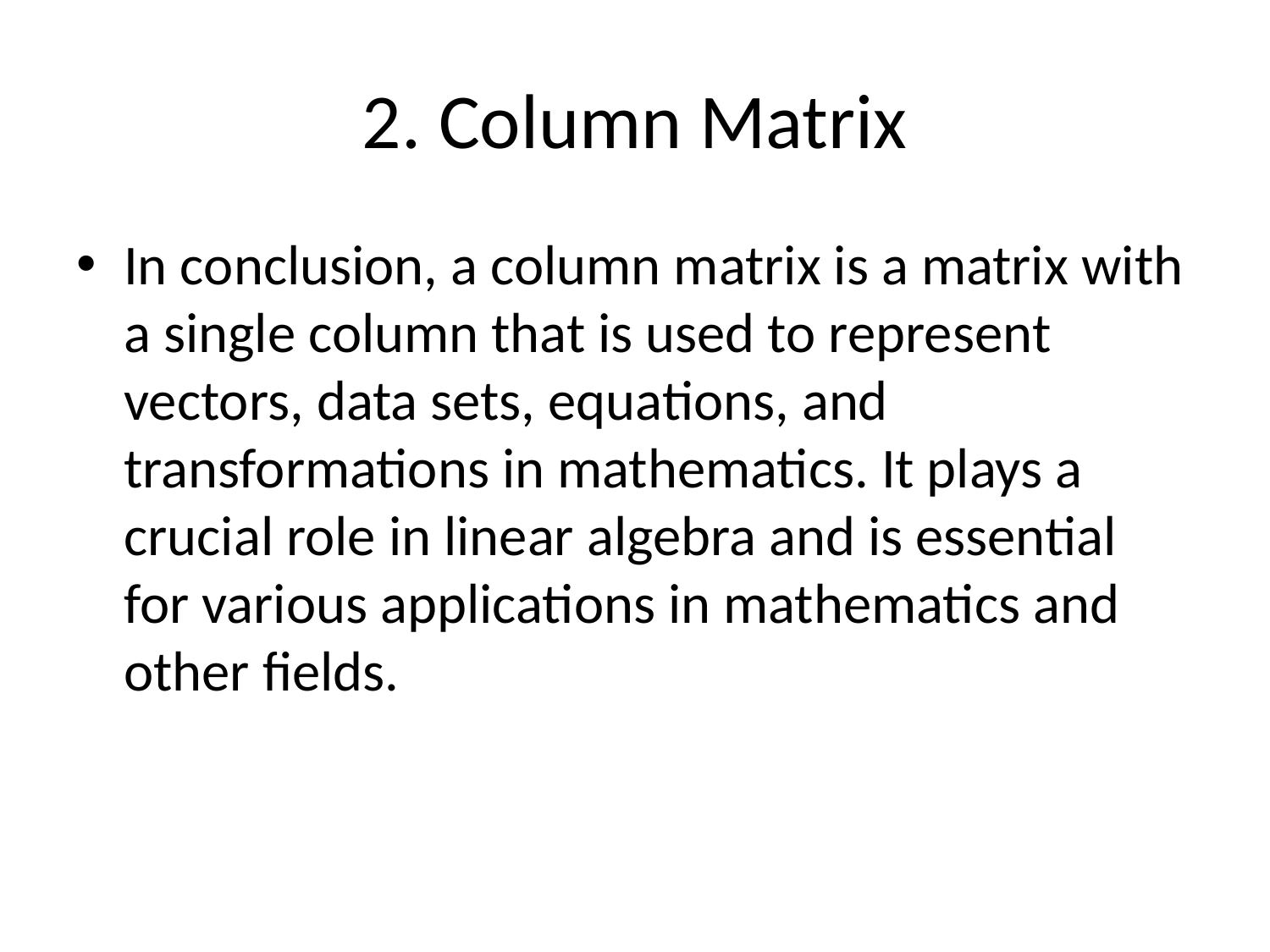

# 2. Column Matrix
In conclusion, a column matrix is a matrix with a single column that is used to represent vectors, data sets, equations, and transformations in mathematics. It plays a crucial role in linear algebra and is essential for various applications in mathematics and other fields.